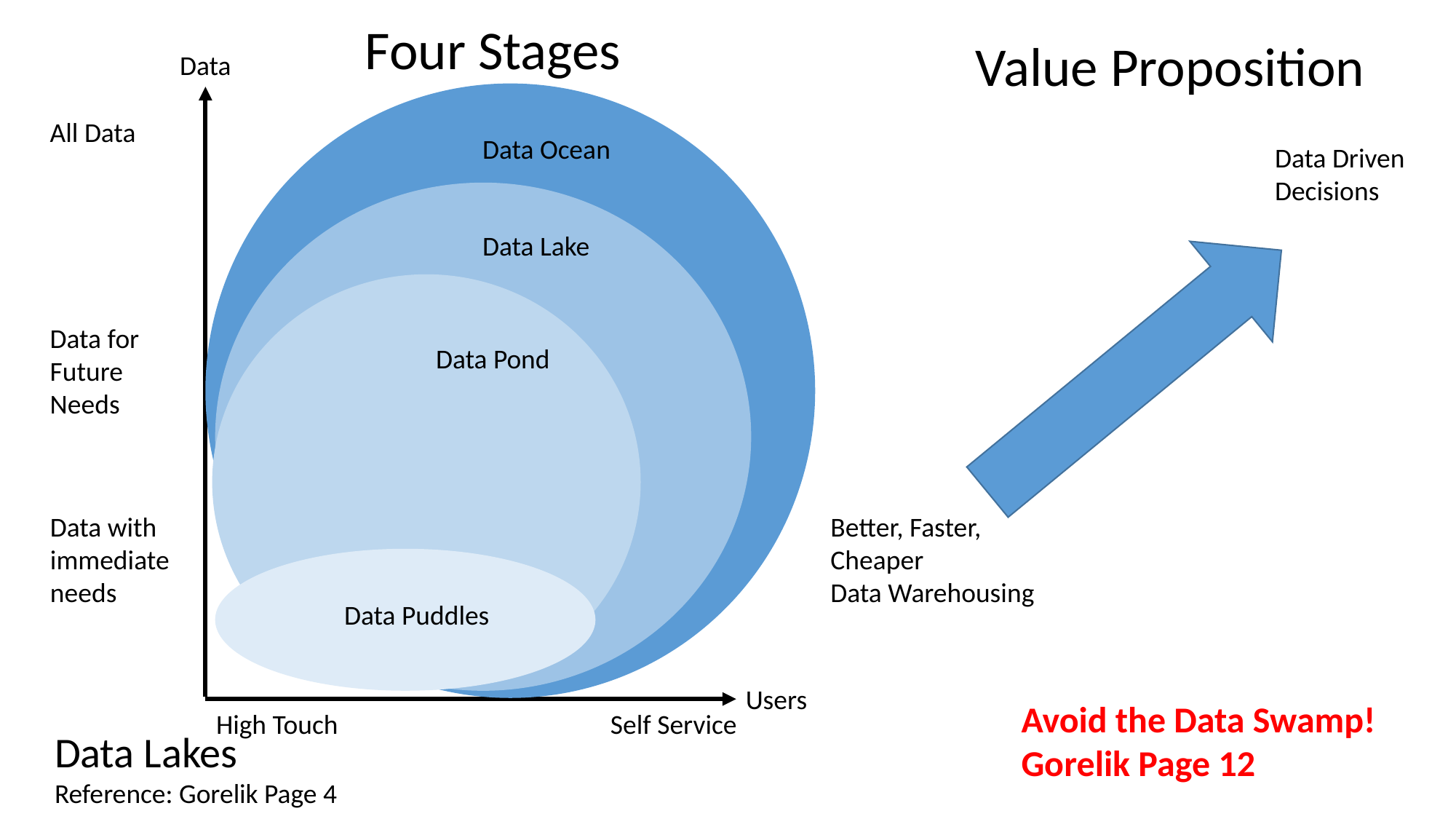

Four Stages
Value Proposition
Data

All Data
Data Ocean
Data Driven
Decisions

Data Lake

Data for
Future
Needs
Data Pond
Better, Faster,
Cheaper
Data Warehousing
Data with
immediate
needs

Data Puddles
Users
Avoid the Data Swamp!
Gorelik Page 12
High Touch
Self Service
Data Lakes
Reference: Gorelik Page 4